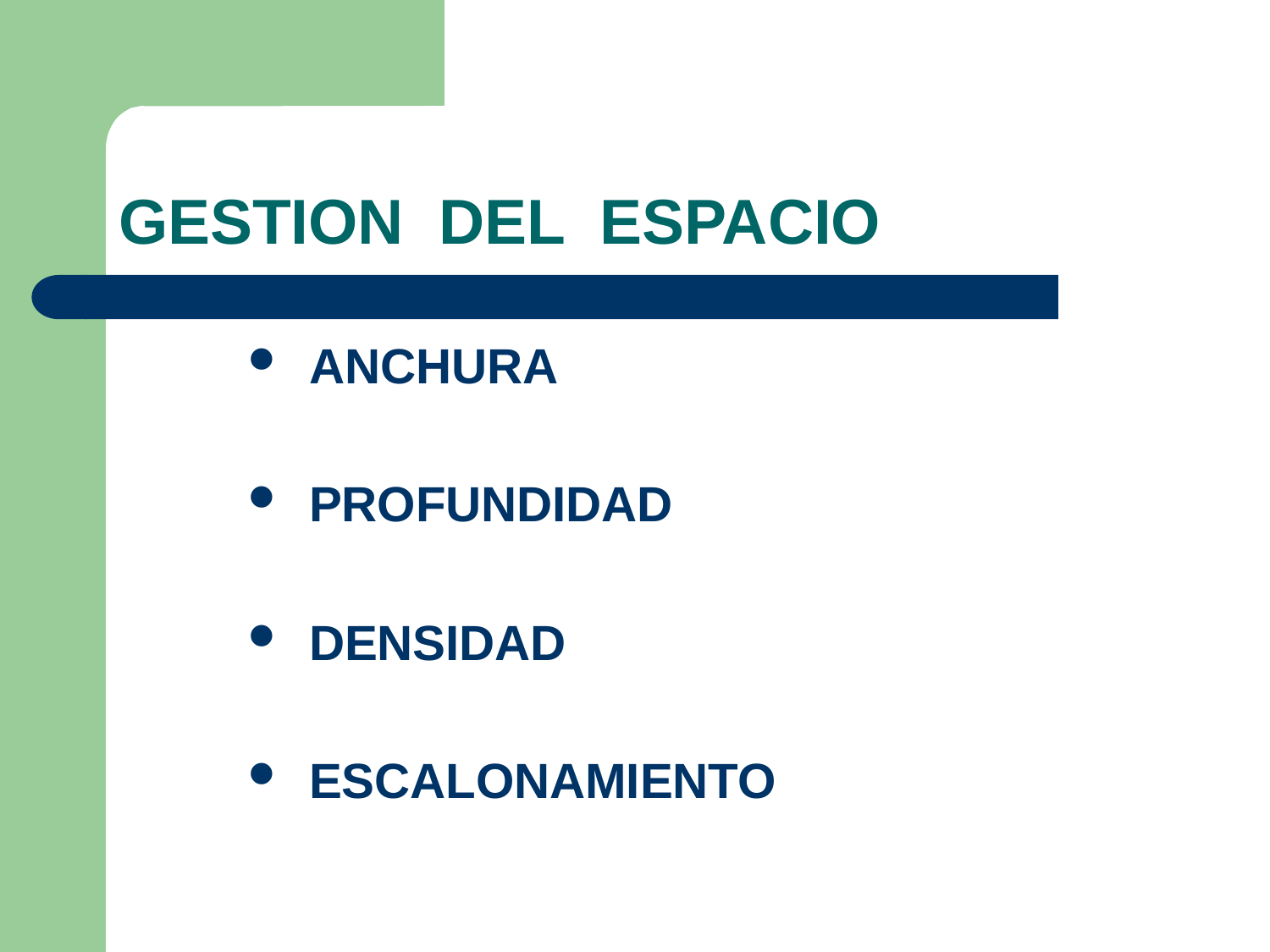

# GESTION  DEL  ESPACIO
 ANCHURA

 PROFUNDIDAD

 DENSIDAD

 ESCALONAMIENTO